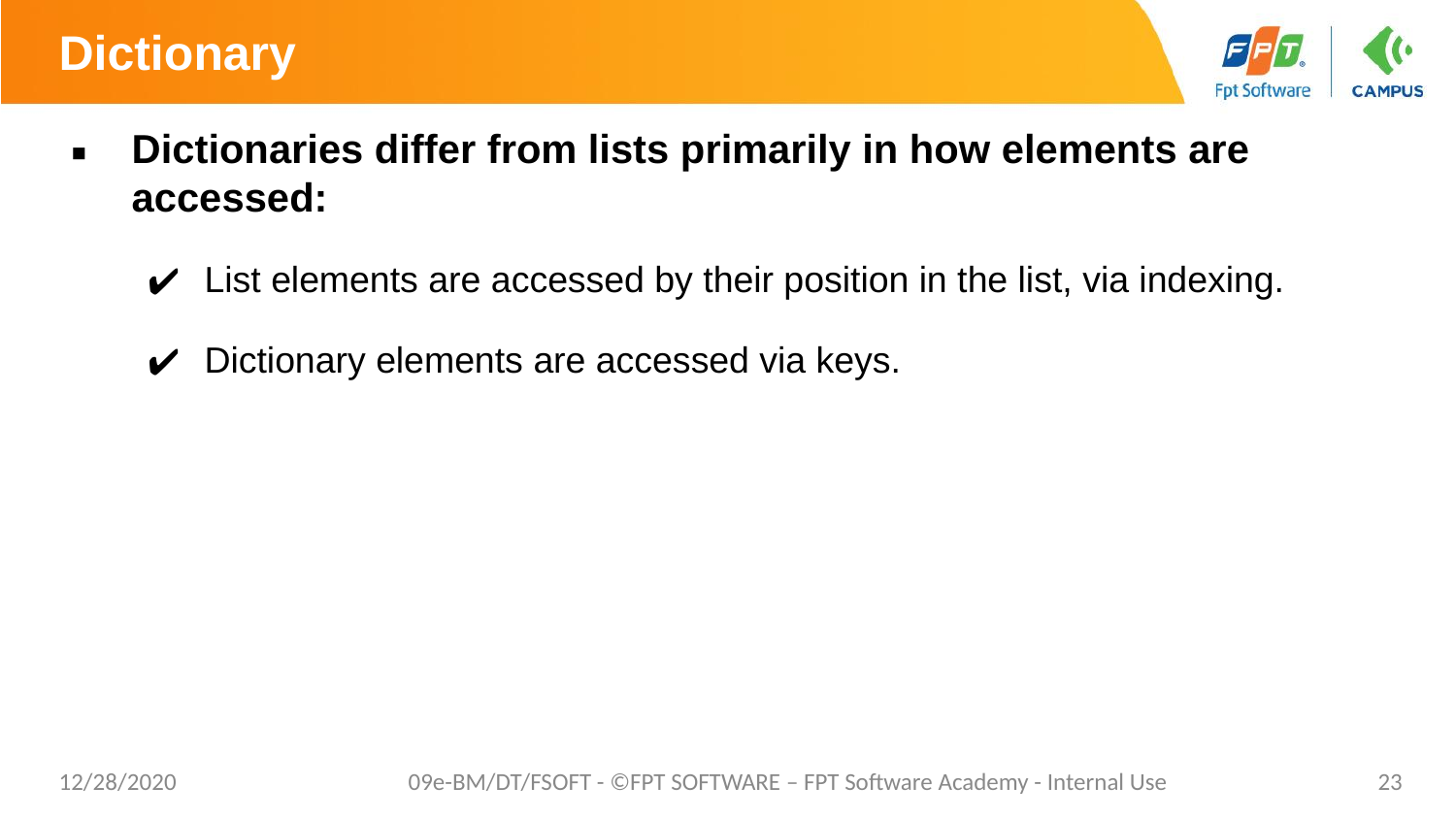

# Dictionary
Dictionaries differ from lists primarily in how elements are accessed:
List elements are accessed by their position in the list, via indexing.
Dictionary elements are accessed via keys.

12/28/2020
09e-BM/DT/FSOFT - ©FPT SOFTWARE – FPT Software Academy - Internal Use
23